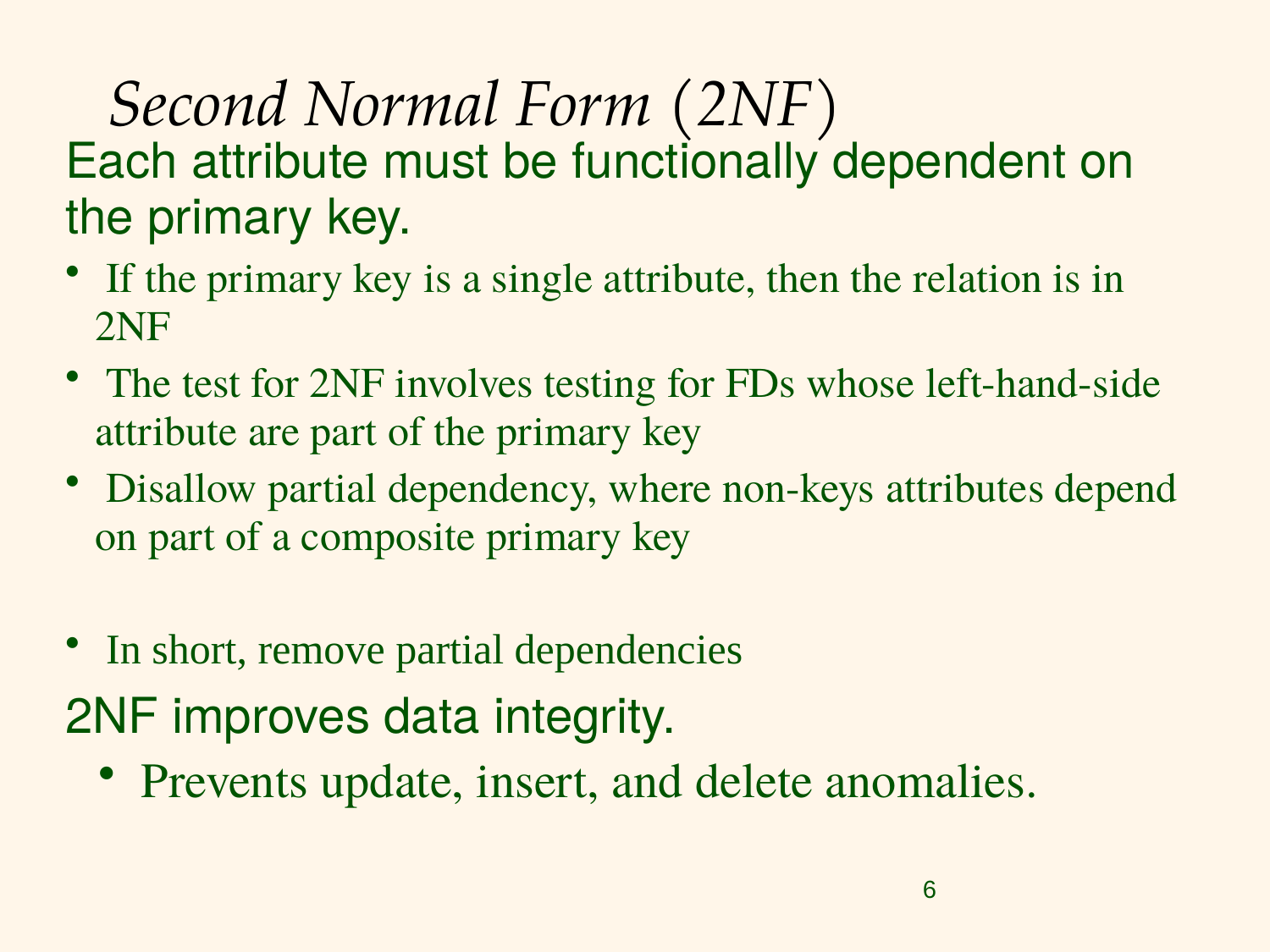

# Second Normal Form (2NF)
Each attribute must be functionally dependent on the primary key.
 If the primary key is a single attribute, then the relation is in 2NF
 The test for 2NF involves testing for FDs whose left-hand-side  attribute are part of the primary key
 Disallow partial dependency, where non-keys attributes depend on part of a composite primary key

 In short, remove partial dependencies
2NF improves data integrity.
 Prevents update, insert, and delete anomalies.

6